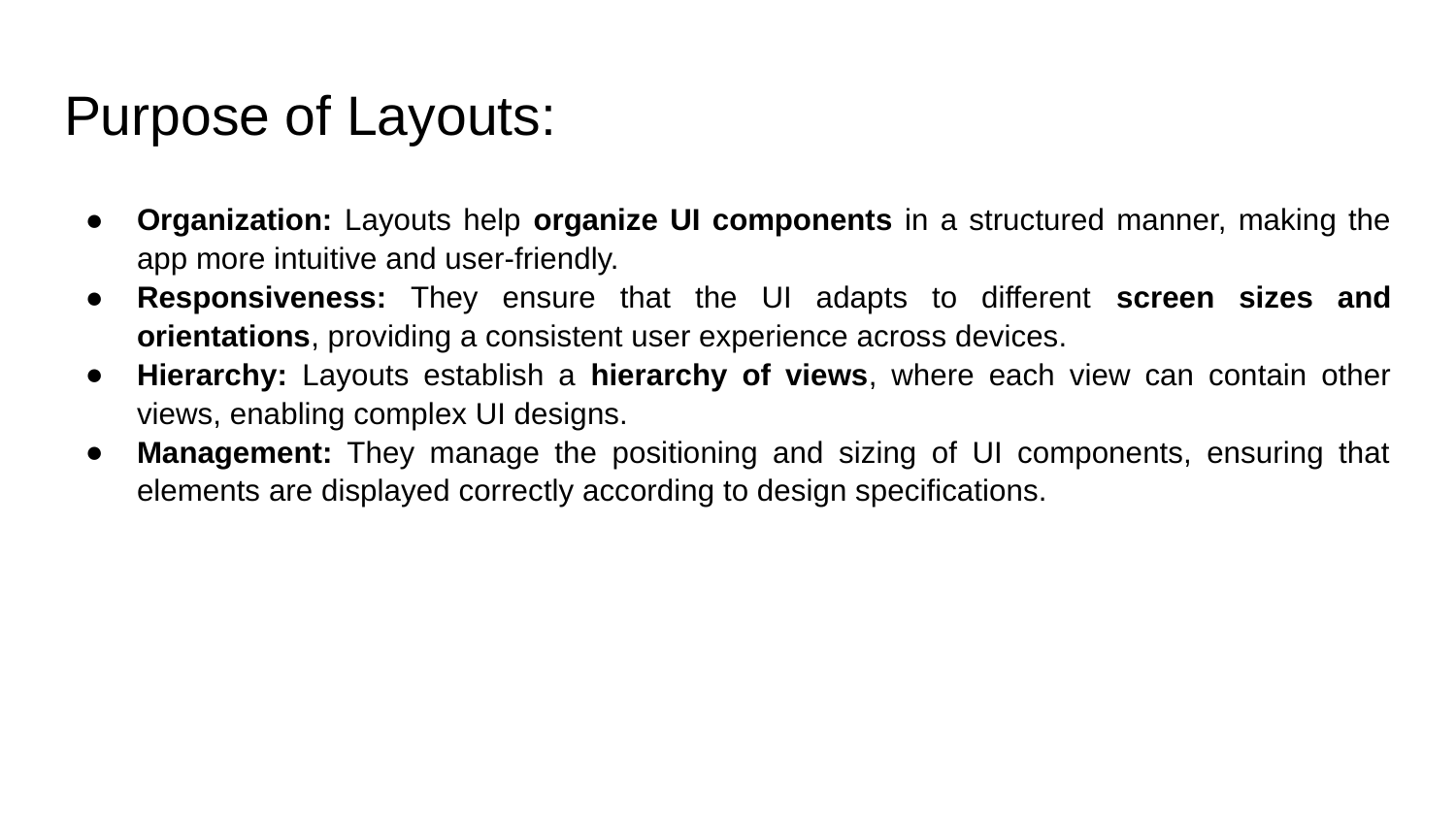

# Purpose of Layouts:
Organization: Layouts help organize UI components in a structured manner, making the app more intuitive and user-friendly.
Responsiveness: They ensure that the UI adapts to different screen sizes and orientations, providing a consistent user experience across devices.
Hierarchy: Layouts establish a hierarchy of views, where each view can contain other views, enabling complex UI designs.
Management: They manage the positioning and sizing of UI components, ensuring that elements are displayed correctly according to design specifications.